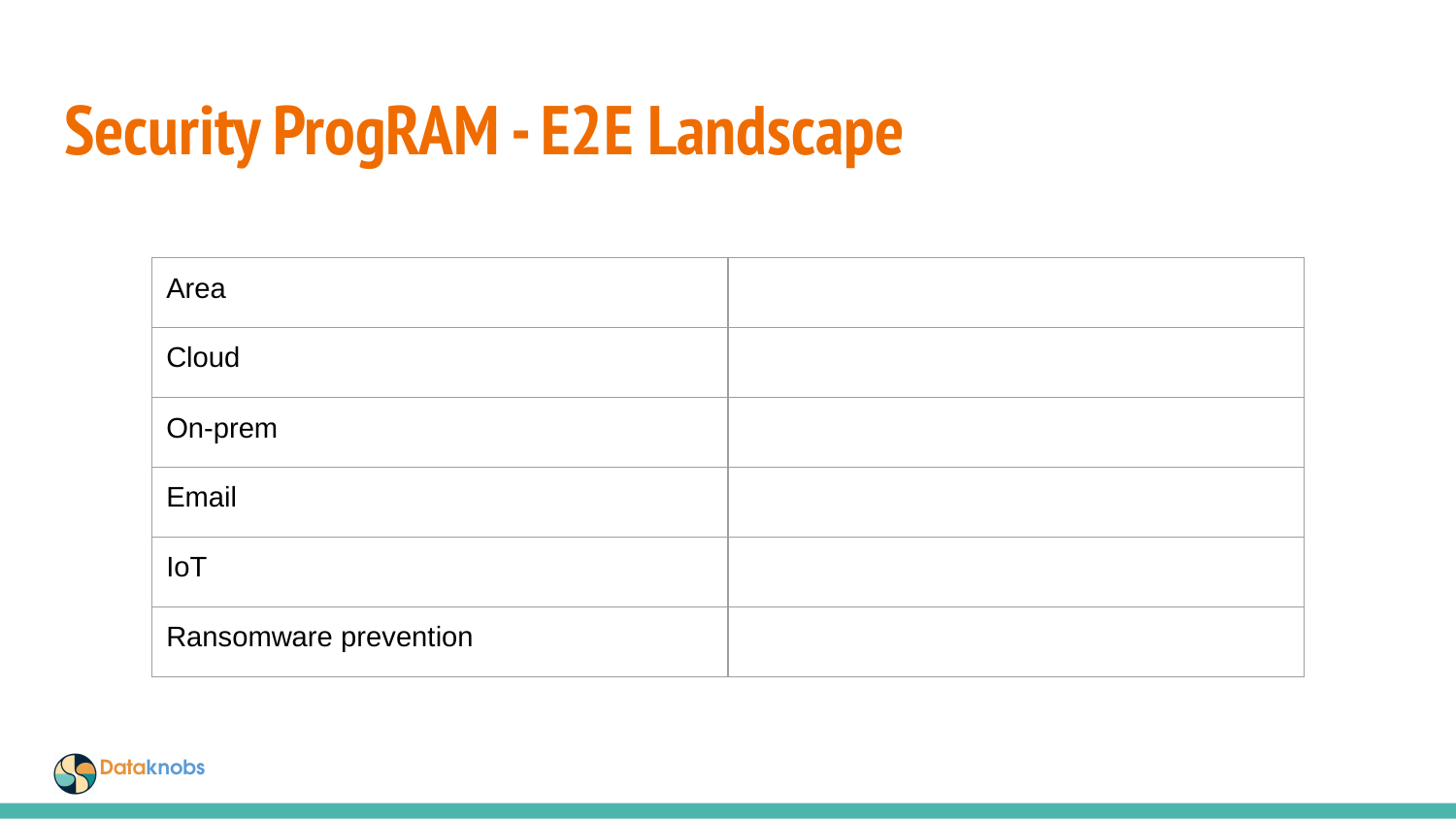

# Security ProgRAM - E2E Landscape
| Area |  |
| --- | --- |
| Cloud |  |
| On-prem |  |
| Email |  |
| IoT |  |
| Ransomware prevention |  |